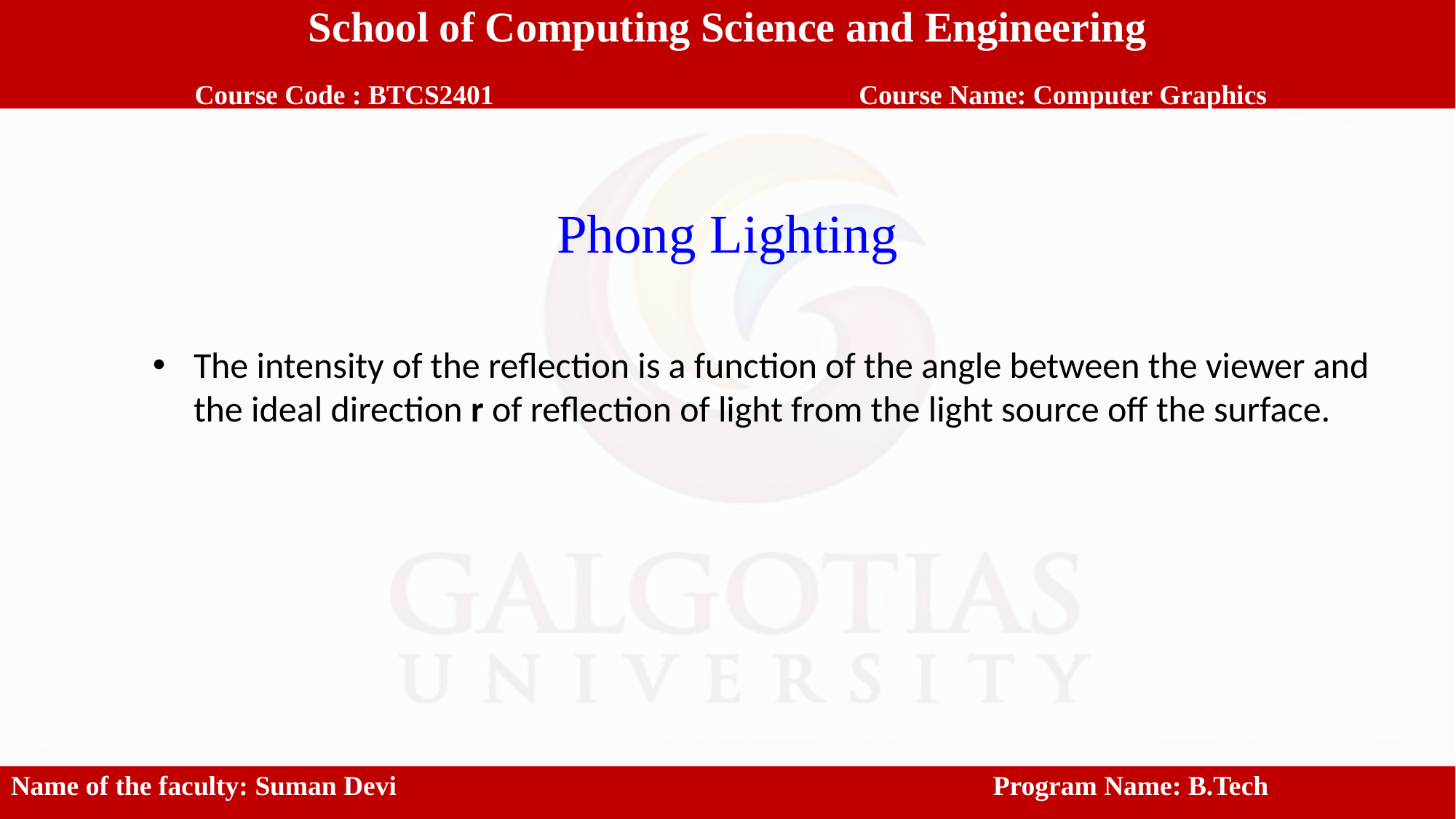

School of Computing Science and Engineering
 Course Code : BTCS2401		                                  Course Name: Computer Graphics

Phong Lighting
The intensity of the reflection is a function of the angle between the viewer and the ideal direction r of reflection of light from the light source off the surface.

Name of the faculty: Suman Devi						Program Name: B.Tech